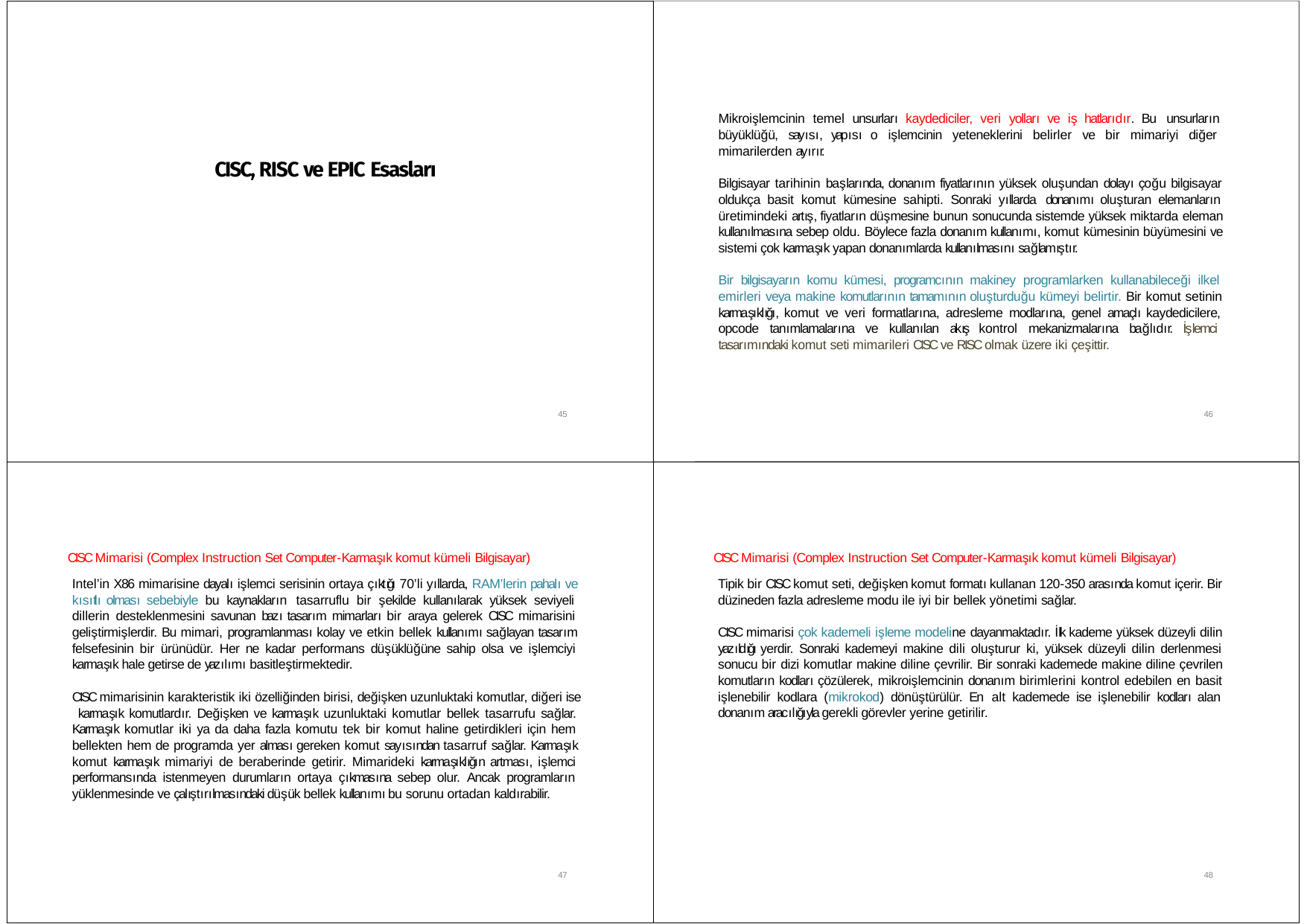

Mikroişlemcinin temel unsurları kaydediciler, veri yolları ve iş hatlarıdır. Bu unsurların  büyüklüğü, sayısı, yapısı o işlemcinin yeteneklerini belirler ve bir mimariyi diğer  mimarilerden ayırır.
CISC, RISC ve EPIC Esasları
Bilgisayar tarihinin başlarında, donanım fiyatlarının yüksek oluşundan dolayı çoğu bilgisayar  oldukça basit komut kümesine sahipti. Sonraki yıllarda donanımı oluşturan elemanların  üretimindeki artış, fiyatların düşmesine bunun sonucunda sistemde yüksek miktarda eleman  kullanılmasına sebep oldu. Böylece fazla donanım kullanımı, komut kümesinin büyümesini ve  sistemi çok karmaşık yapan donanımlarda kullanılmasını sağlamıştır.

Bir bilgisayarın komu kümesi, programcının makiney programlarken kullanabileceği ilkel  emirleri veya makine komutlarının tamamının oluşturduğu kümeyi belirtir. Bir komut setinin  karmaşıklığı, komut ve veri formatlarına, adresleme modlarına, genel amaçlı kaydedicilere,  opcode tanımlamalarına ve kullanılan akış kontrol mekanizmalarına bağlıdır. İşlemci  tasarımındaki komut seti mimarileri CISC ve RISC olmak üzere iki çeşittir.

45
46

CISC Mimarisi (Complex Instruction Set Computer‐Karmaşık komut kümeli Bilgisayar)
CISC Mimarisi (Complex Instruction Set Computer‐Karmaşık komut kümeli Bilgisayar)
Intel’in X86 mimarisine dayalı işlemci serisinin ortaya çıktığı 70’li yıllarda, RAM’lerin pahalı ve  kısıtlı olması sebebiyle bu kaynakların tasarruflu bir şekilde kullanılarak yüksek seviyeli  dillerin desteklenmesini savunan bazı tasarım mimarları bir araya gelerek CISC mimarisini  geliştirmişlerdir. Bu mimari, programlanması kolay ve etkin bellek kullanımı sağlayan tasarım  felsefesinin bir ürünüdür. Her ne kadar performans düşüklüğüne sahip olsa ve işlemciyi  karmaşık hale getirse de yazılımı basitleştirmektedir.
Tipik bir CISC komut seti, değişken komut formatı kullanan 120‐350 arasında komut içerir. Bir  düzineden fazla adresleme modu ile iyi bir bellek yönetimi sağlar.
CISC mimarisi çok kademeli işleme modeline dayanmaktadır. İlk kademe yüksek düzeyli dilin  yazıldığı yerdir. Sonraki kademeyi makine dili oluşturur ki, yüksek düzeyli dilin derlenmesi  sonucu bir dizi komutlar makine diline çevrilir. Bir sonraki kademede makine diline çevrilen  komutların kodları çözülerek, mikroişlemcinin donanım birimlerini kontrol edebilen en basit  işlenebilir kodlara (mikrokod) dönüştürülür. En alt kademede ise işlenebilir kodları alan  donanım aracılığıyla gerekli görevler yerine getirilir.
CISC mimarisinin karakteristik iki özelliğinden birisi, değişken uzunluktaki komutlar, diğeri ise  karmaşık komutlardır. Değişken ve karmaşık uzunluktaki komutlar bellek tasarrufu sağlar.  Karmaşık komutlar iki ya da daha fazla komutu tek bir komut haline getirdikleri için hem  bellekten hem de programda yer alması gereken komut sayısından tasarruf sağlar. Karmaşık  komut karmaşık mimariyi de beraberinde getirir. Mimarideki karmaşıklığın artması, işlemci  performansında istenmeyen durumların ortaya çıkmasına sebep olur. Ancak programların  yüklenmesinde ve çalıştırılmasındaki düşük bellek kullanımı bu sorunu ortadan kaldırabilir.
47
48